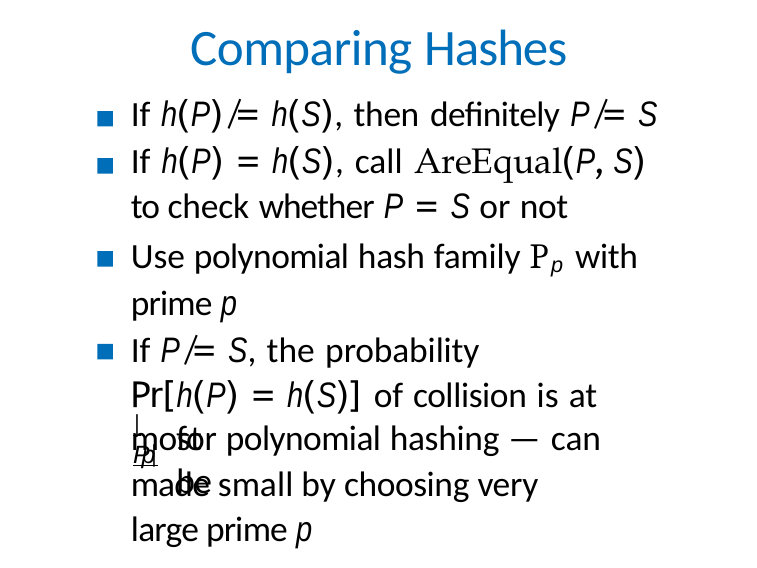

# Comparing Hashes
If h(P) ̸= h(S), then definitely P ̸= S
If h(P) = h(S), call AreEqual(P, S) to check whether P = S or not
Use polynomial hash family Pp with prime p
If P ̸= S, the probability
Pr[h(P) = h(S)] of collision is at most

|P|
for polynomial hashing — can be
p
made small by choosing very large prime p